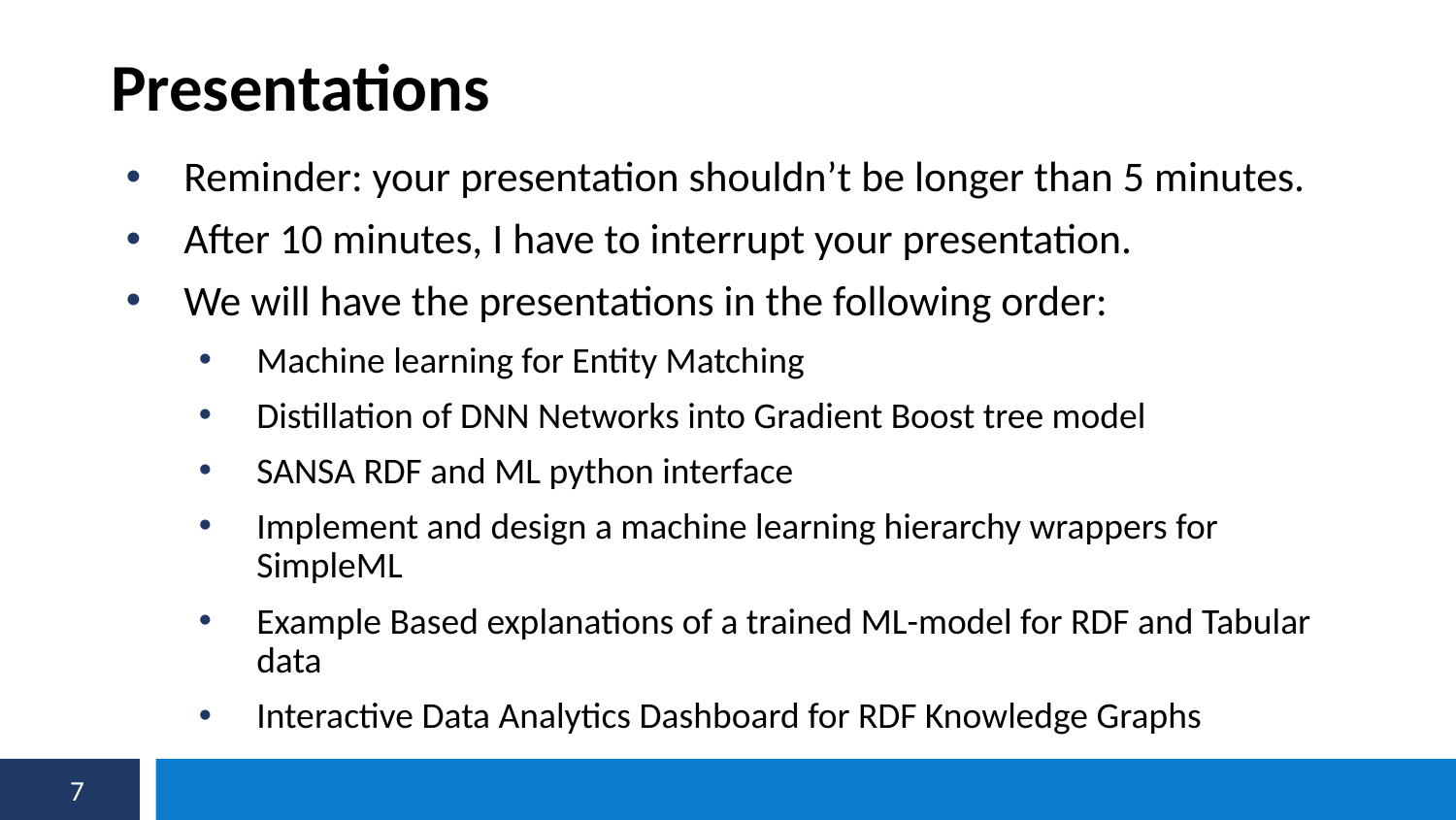

Presentations
Reminder: your presentation shouldn’t be longer than 5 minutes.
After 10 minutes, I have to interrupt your presentation.
We will have the presentations in the following order:
Machine learning for Entity Matching
Distillation of DNN Networks into Gradient Boost tree model
SANSA RDF and ML python interface
Implement and design a machine learning hierarchy wrappers for SimpleML
Example Based explanations of a trained ML-model for RDF and Tabular data
Interactive Data Analytics Dashboard for RDF Knowledge Graphs